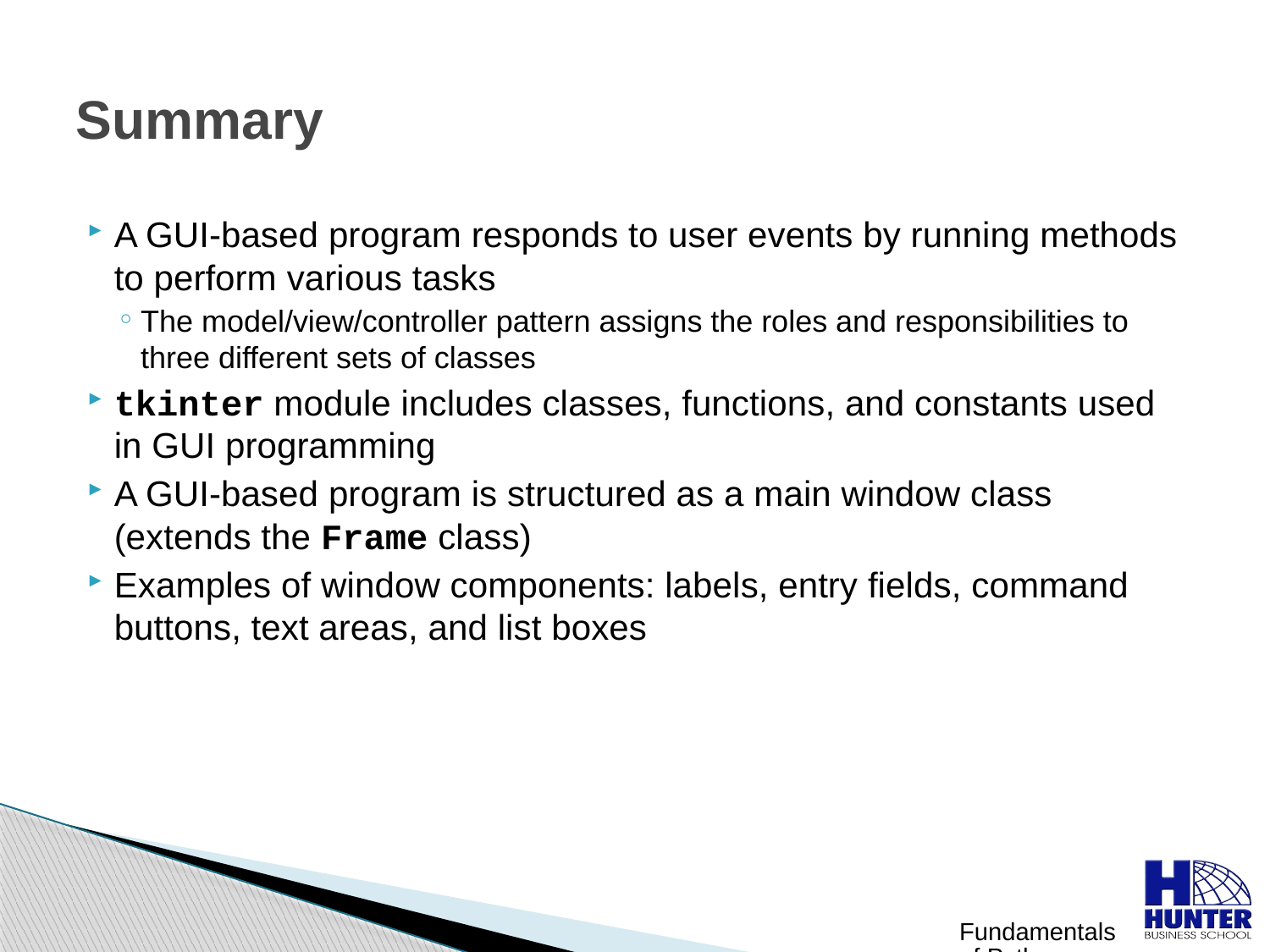

# Summary
A GUI-based program responds to user events by running methods to perform various tasks
The model/view/controller pattern assigns the roles and responsibilities to three different sets of classes
tkinter module includes classes, functions, and constants used in GUI programming
A GUI-based program is structured as a main window class (extends the Frame class)
Examples of window components: labels, entry fields, command buttons, text areas, and list boxes
Fundamentals of Python